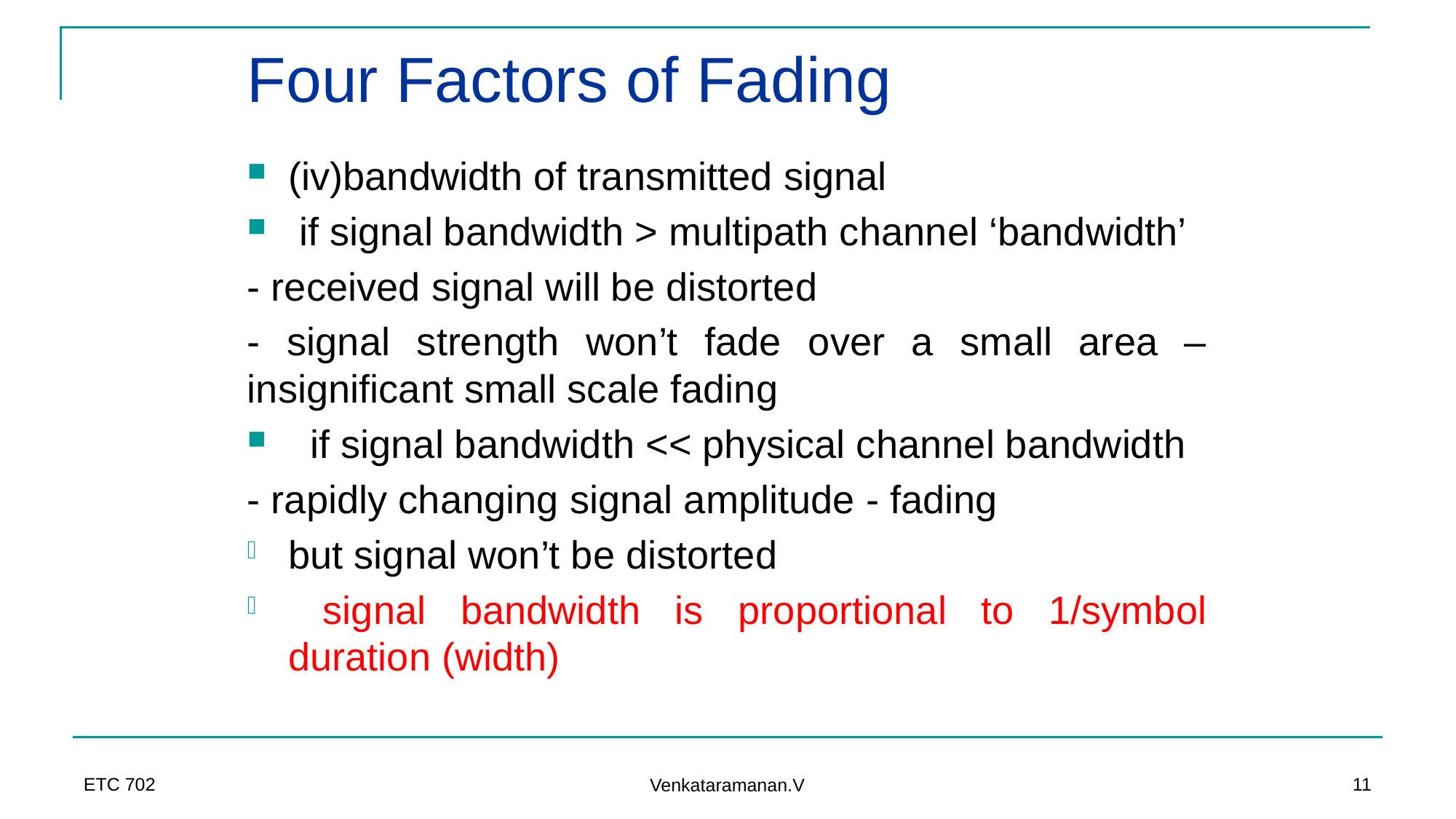

# Four Factors of Fading
(iv)bandwidth of transmitted signal
 if signal bandwidth > multipath channel ‘bandwidth’
- received signal will be distorted
- signal strength won’t fade over a small area – insignificant small scale fading
  if signal bandwidth << physical channel bandwidth
- rapidly changing signal amplitude - fading
but signal won’t be distorted
 signal bandwidth is proportional to 1/symbol duration (width)

ETC 702
11
Venkataramanan.V